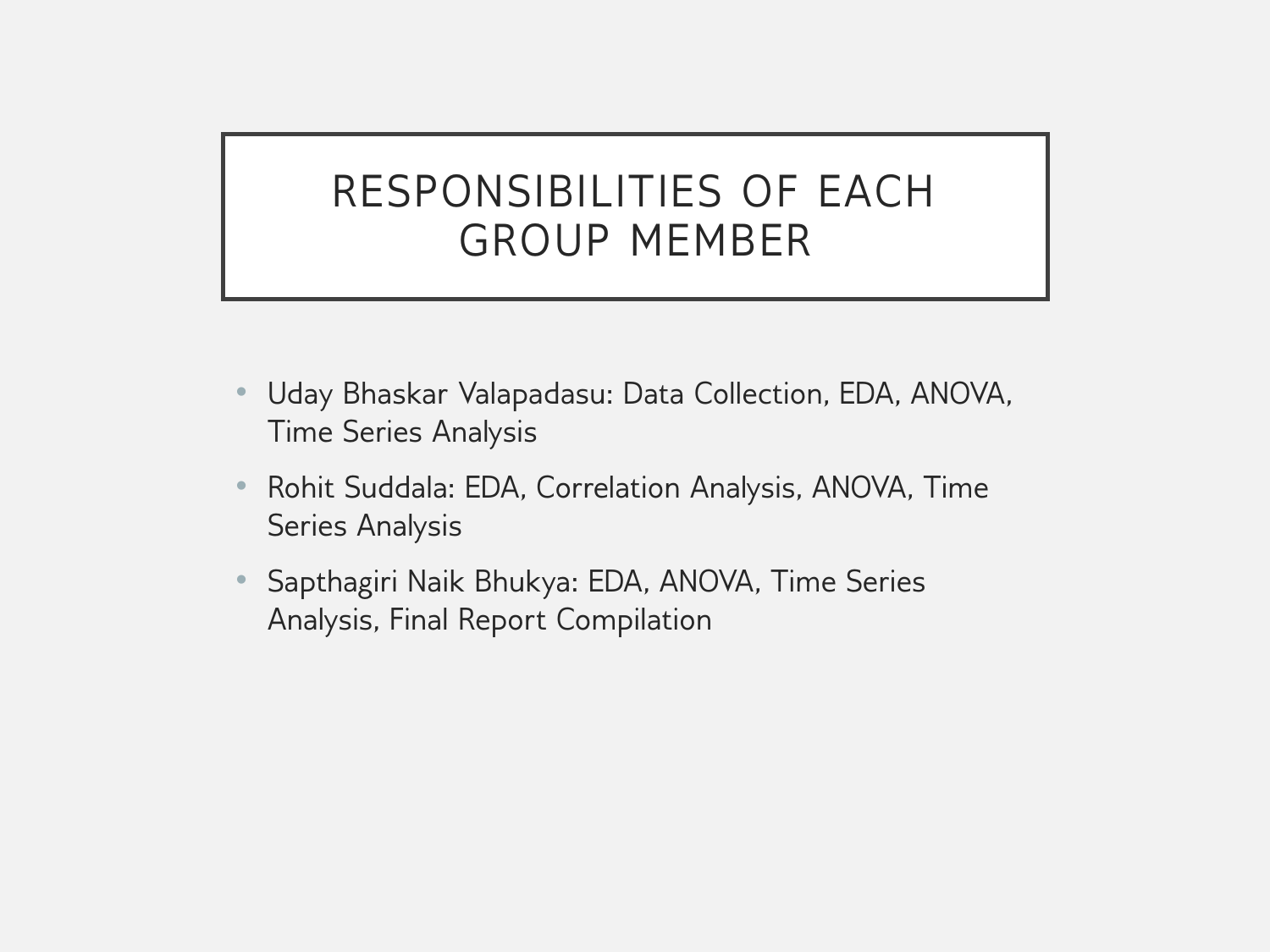

# Responsibilities of Each Group Member
Uday Bhaskar Valapadasu: Data Collection, EDA, ANOVA, Time Series Analysis
Rohit Suddala: EDA, Correlation Analysis, ANOVA, Time Series Analysis
Sapthagiri Naik Bhukya: EDA, ANOVA, Time Series Analysis, Final Report Compilation